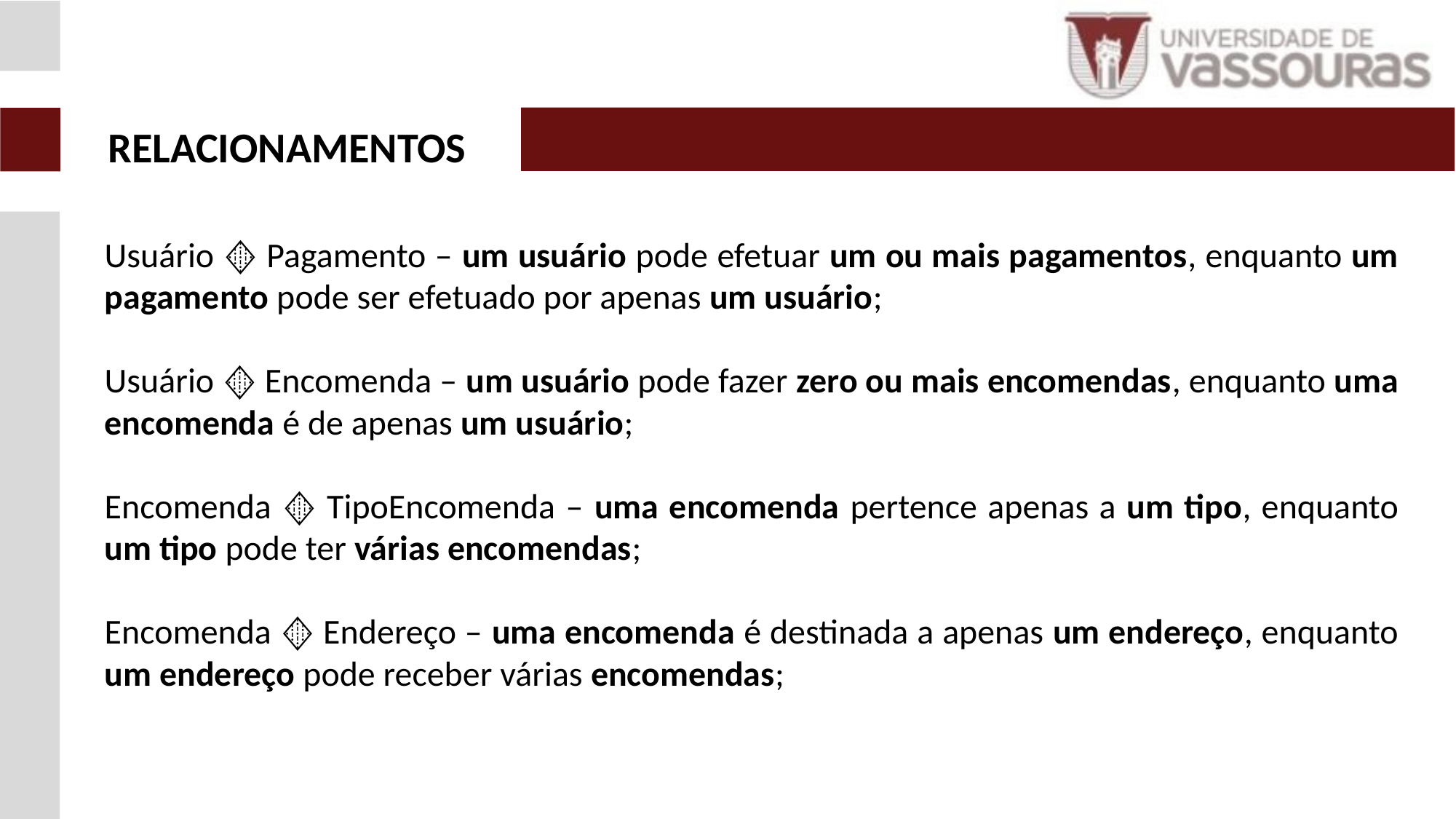

# RELACIONAMENTOS
Usuário 🔶 Pagamento – um usuário pode efetuar um ou mais pagamentos, enquanto um pagamento pode ser efetuado por apenas um usuário;

Usuário 🔶 Encomenda – um usuário pode fazer zero ou mais encomendas, enquanto uma encomenda é de apenas um usuário;

Encomenda 🔶 TipoEncomenda – uma encomenda pertence apenas a um tipo, enquanto um tipo pode ter várias encomendas;

Encomenda 🔶 Endereço – uma encomenda é destinada a apenas um endereço, enquanto um endereço pode receber várias encomendas;